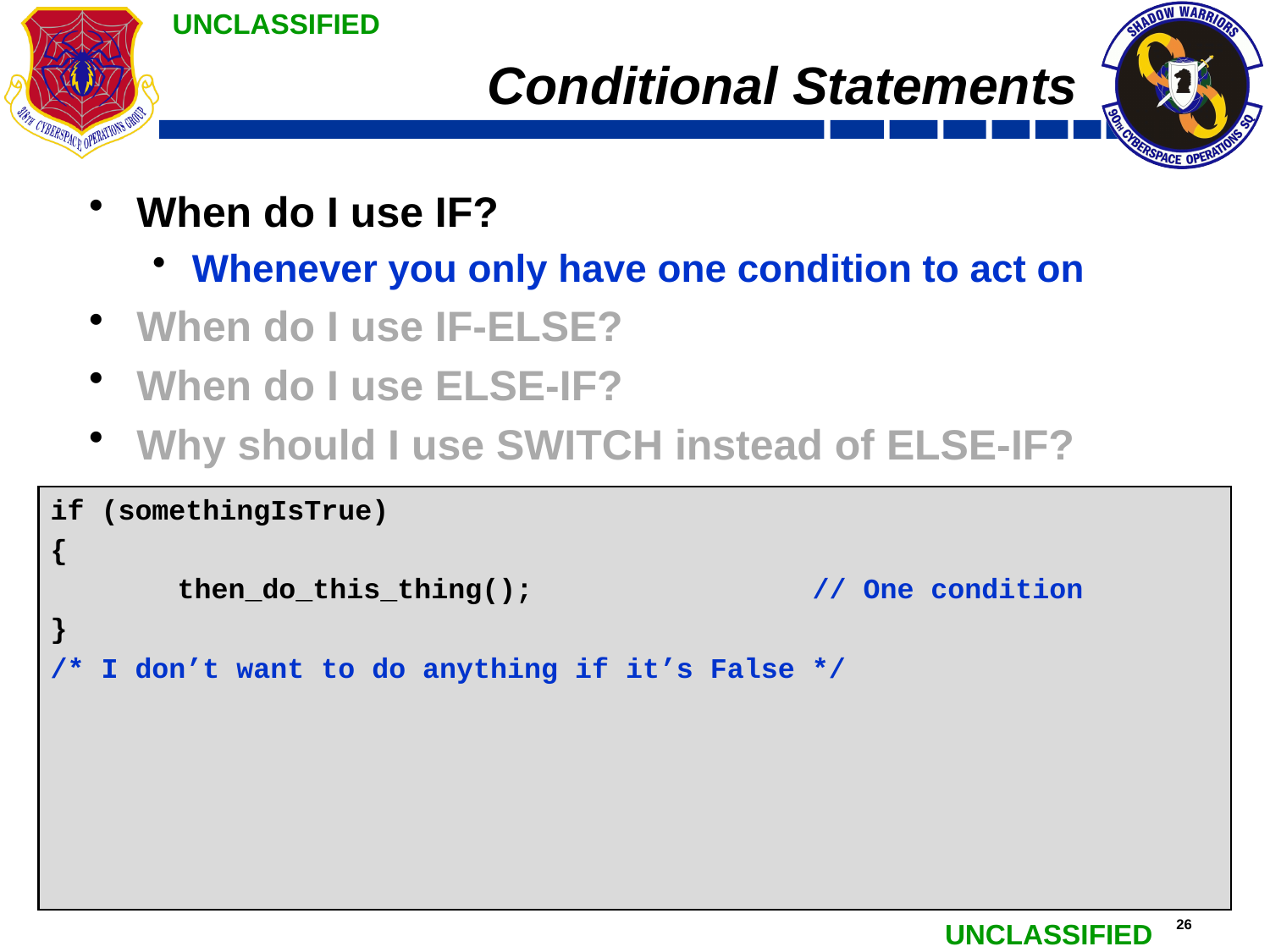

# Conditional Statements
When do I use IF?
Whenever you only have one condition to act on
When do I use IF-ELSE?
When do I use ELSE-IF?
Why should I use SWITCH instead of ELSE-IF?
if (somethingIsTrue)
{
	then_do_this_thing();			// One condition
}
/* I don’t want to do anything if it’s False */